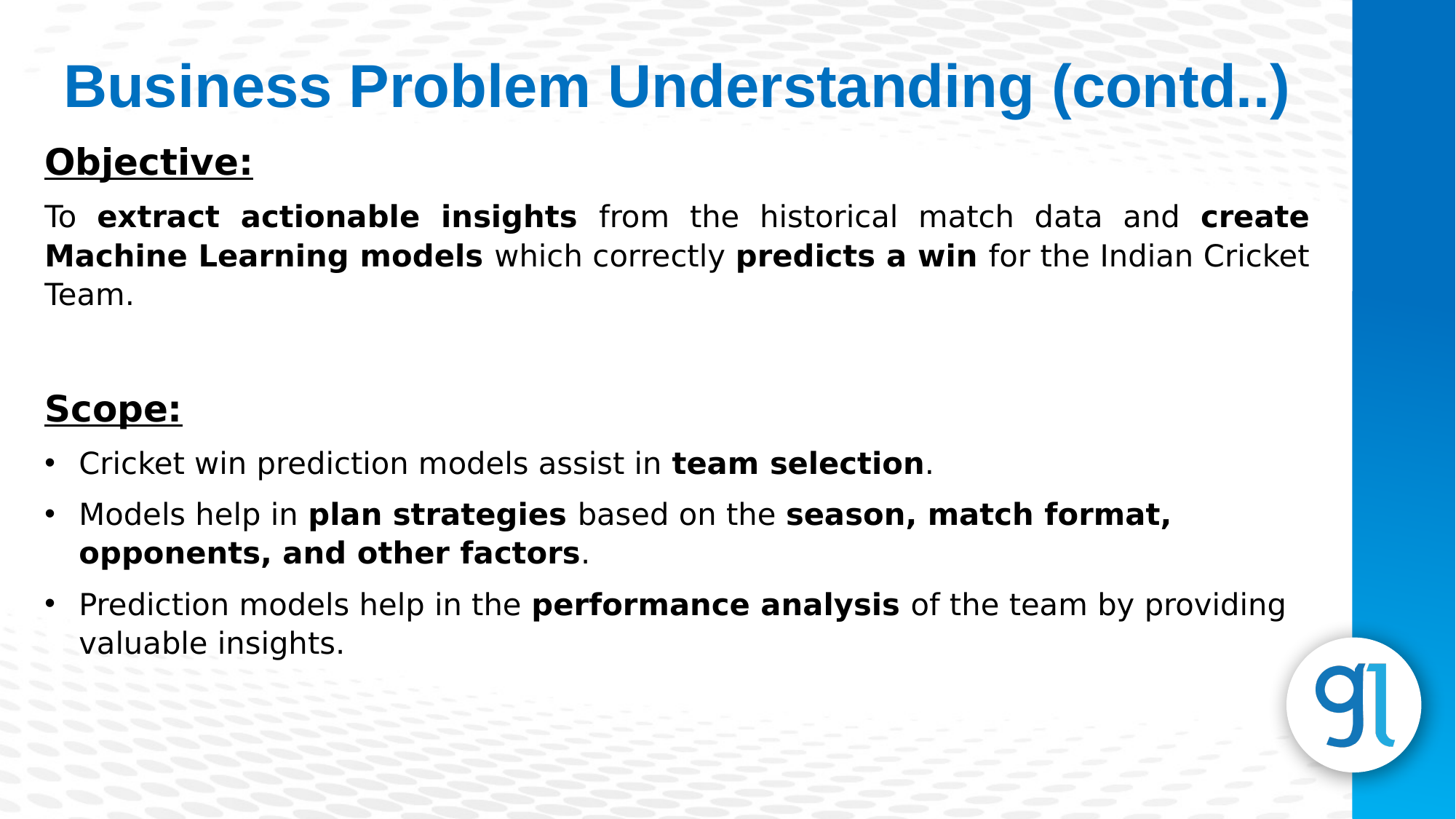

Business Problem Understanding (contd..)
Objective:
To extract actionable insights from the historical match data and create Machine Learning models which correctly predicts a win for the Indian Cricket Team.

Scope:
Cricket win prediction models assist in team selection.
Models help in plan strategies based on the season, match format, opponents, and other factors.
Prediction models help in the performance analysis of the team by providing valuable insights.